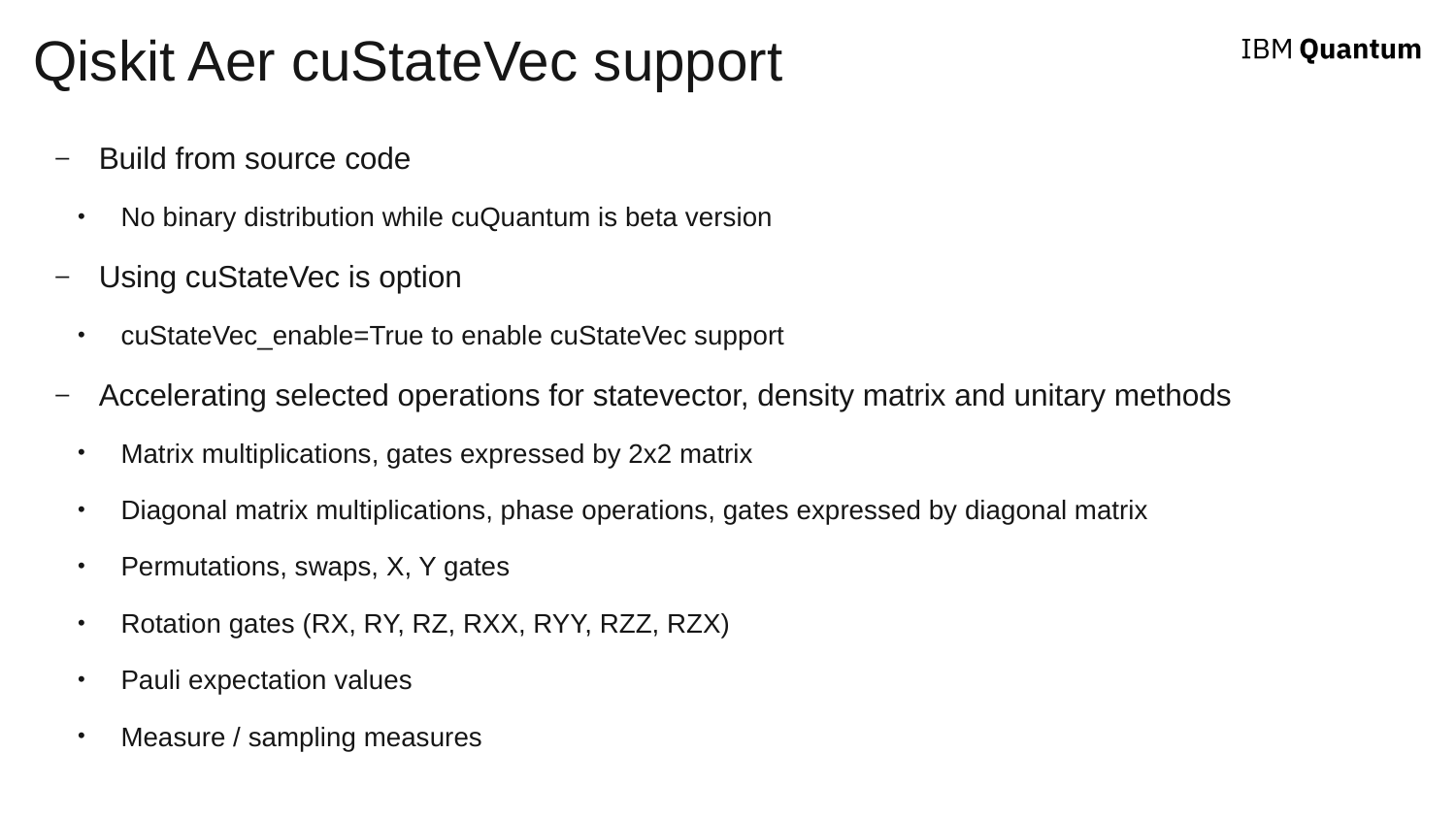

# Qiskit Aer cuStateVec support
Build from source code
No binary distribution while cuQuantum is beta version
Using cuStateVec is option
cuStateVec_enable=True to enable cuStateVec support
Accelerating selected operations for statevector, density matrix and unitary methods
Matrix multiplications, gates expressed by 2x2 matrix
Diagonal matrix multiplications, phase operations, gates expressed by diagonal matrix
Permutations, swaps, X, Y gates
Rotation gates (RX, RY, RZ, RXX, RYY, RZZ, RZX)
Pauli expectation values
Measure / sampling measures